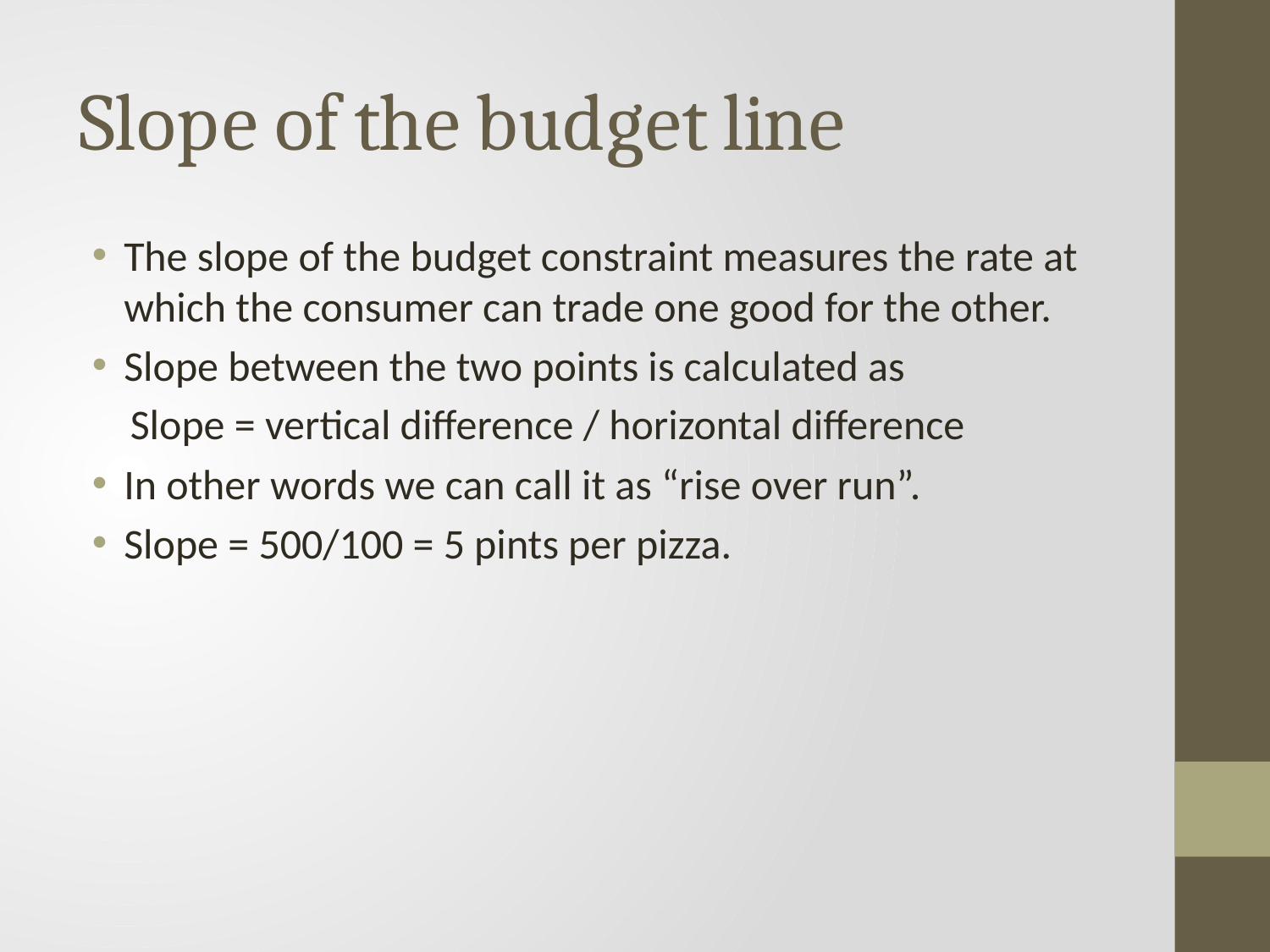

# Slope of the budget line
The slope of the budget constraint measures the rate at which the consumer can trade one good for the other.
Slope between the two points is calculated as
    Slope = vertical difference / horizontal difference
In other words we can call it as “rise over run”.
Slope = 500/100 = 5 pints per pizza.